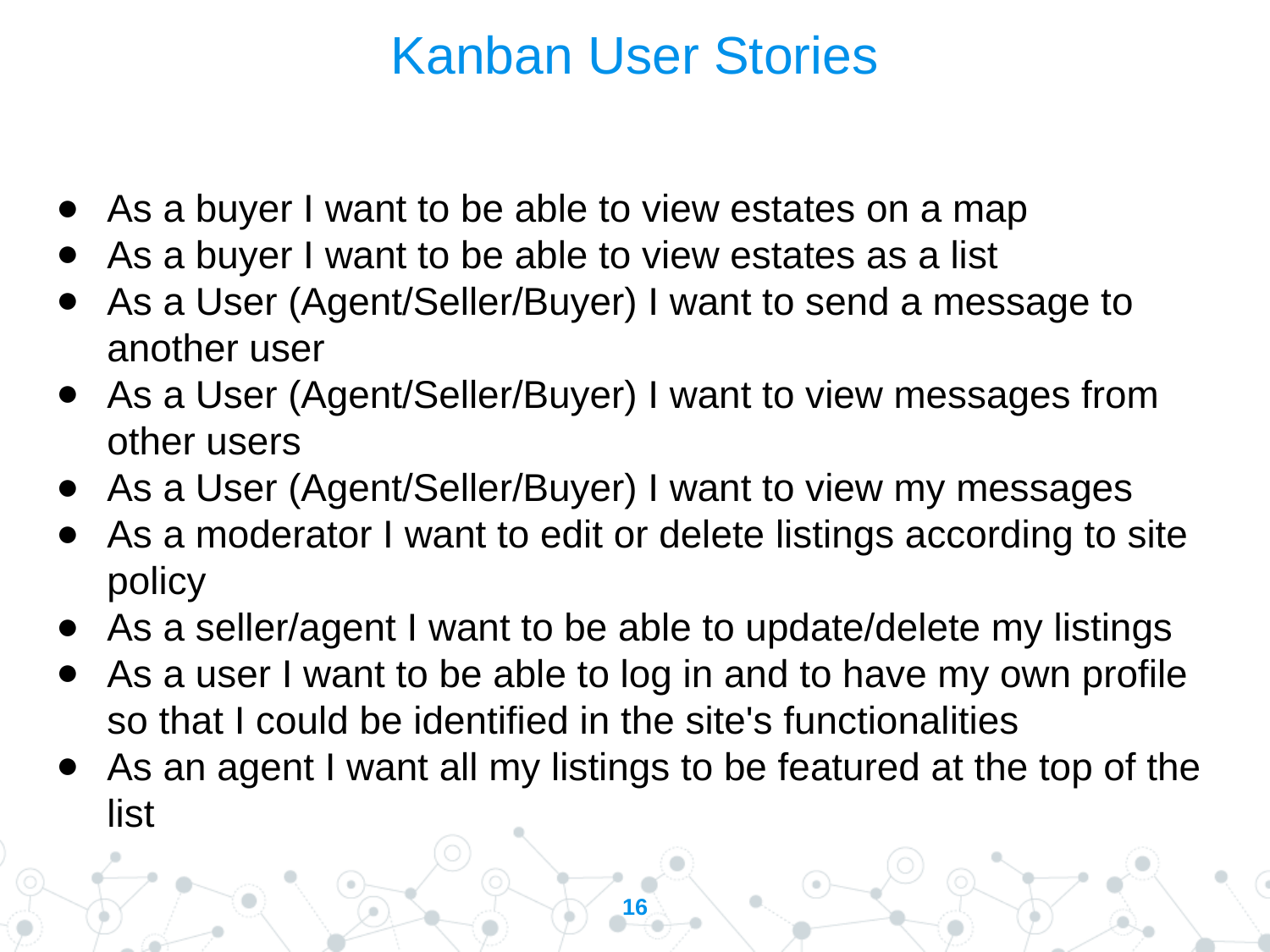

Kanban User Stories
As a buyer I want to be able to view estates on a map
As a buyer I want to be able to view estates as a list
As a User (Agent/Seller/Buyer) I want to send a message to another user
As a User (Agent/Seller/Buyer) I want to view messages from other users
As a User (Agent/Seller/Buyer) I want to view my messages
As a moderator I want to edit or delete listings according to site policy
As a seller/agent I want to be able to update/delete my listings
As a user I want to be able to log in and to have my own profile so that I could be identified in the site's functionalities
As an agent I want all my listings to be featured at the top of the list

16